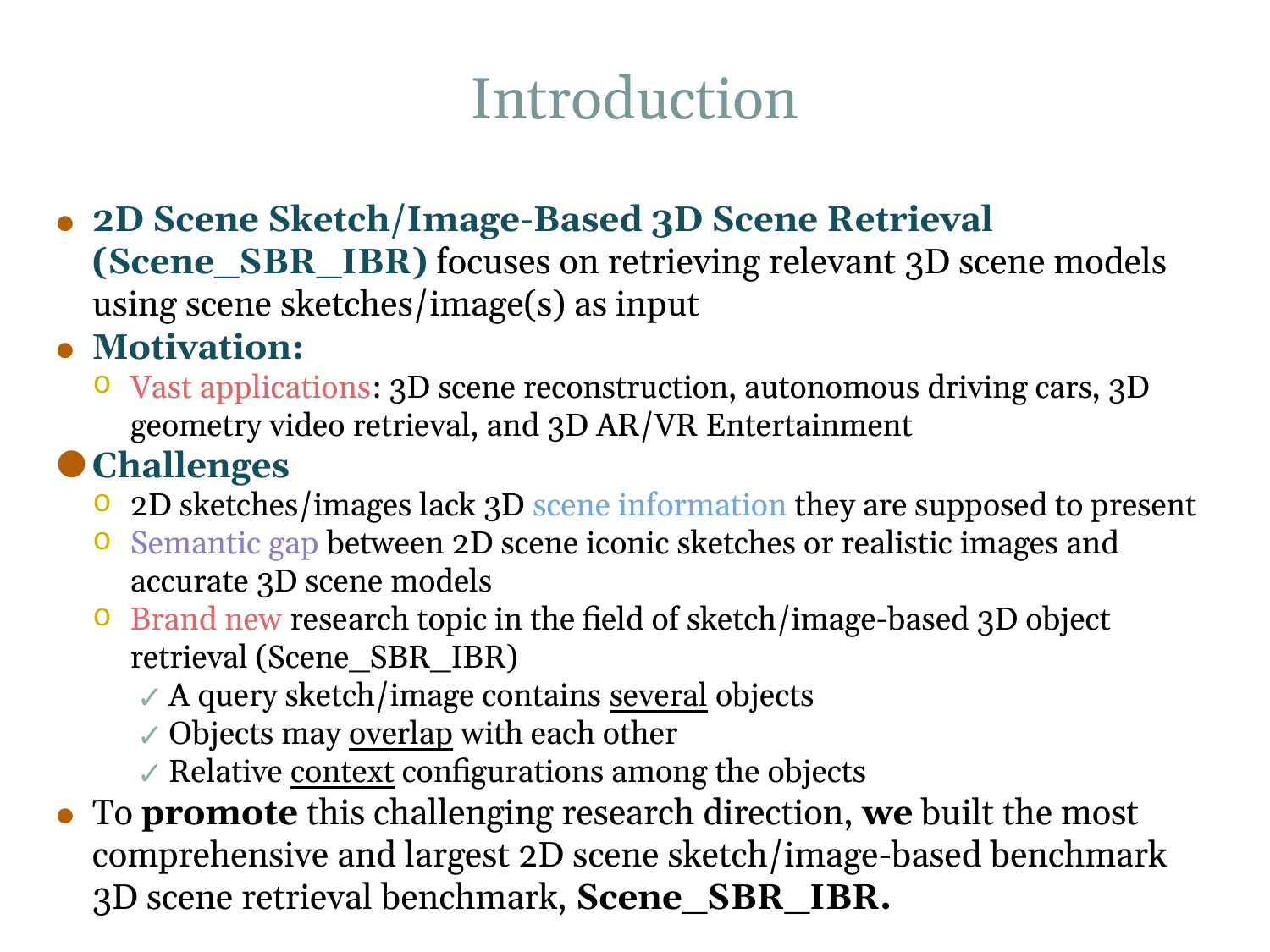

Introduction
2D Scene Sketch/Image-Based 3D Scene Retrieval (Scene_SBR_IBR) focuses on retrieving relevant 3D scene models using scene sketches/image(s) as input
Motivation:
Vast applications: 3D scene reconstruction, autonomous driving cars, 3D geometry video retrieval, and 3D AR/VR Entertainment
Challenges
2D sketches/images lack 3D scene information they are supposed to present
Semantic gap between 2D scene iconic sketches or realistic images and accurate 3D scene models
Brand new research topic in the field of sketch/image-based 3D object retrieval (Scene_SBR_IBR)
A query sketch/image contains several objects
Objects may overlap with each other
Relative context configurations among the objects
To promote this challenging research direction, we built the most comprehensive and largest 2D scene sketch/image-based benchmark 3D scene retrieval benchmark, Scene_SBR_IBR.